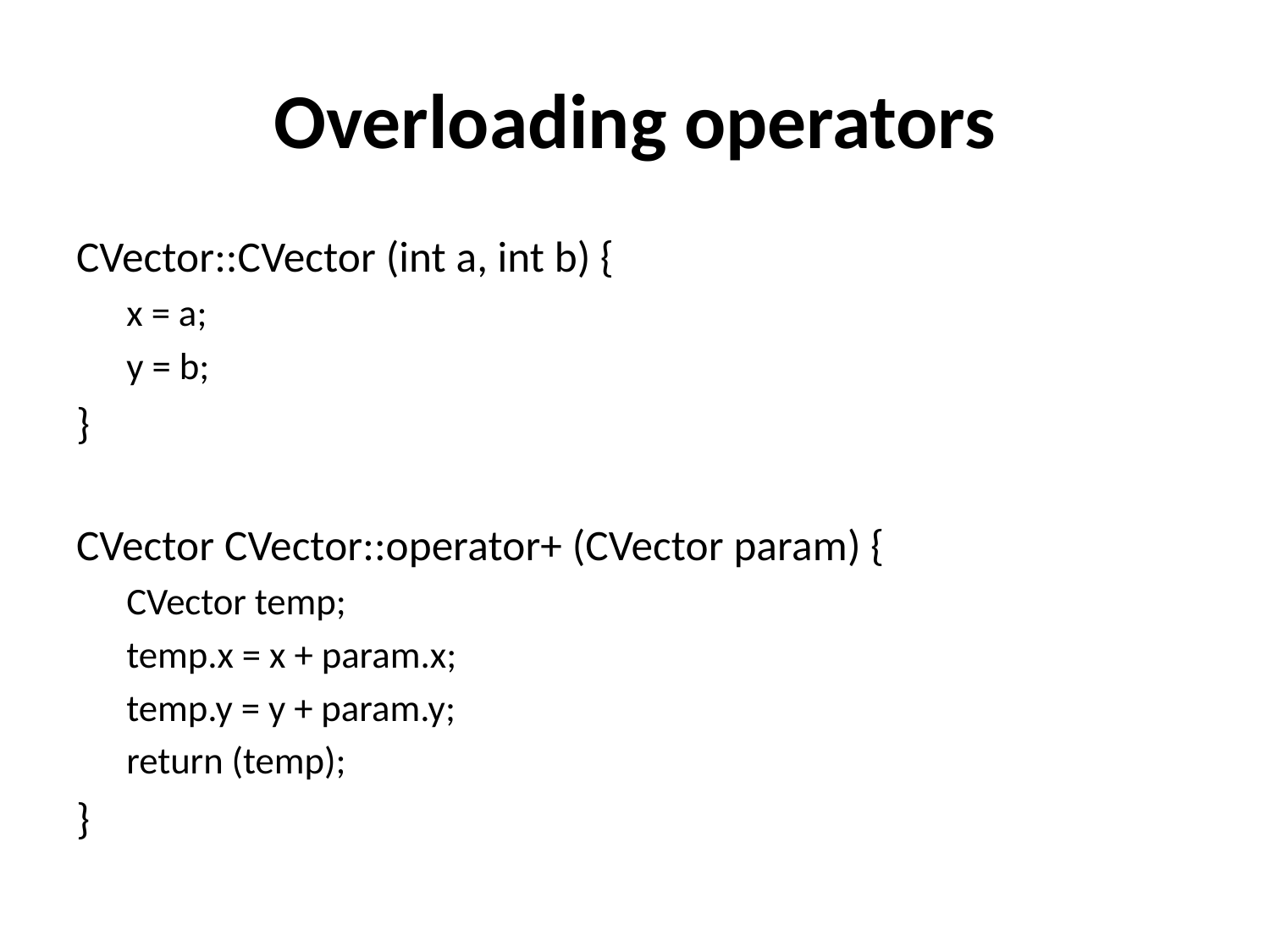

# Overloading operators
CVector::CVector (int a, int b) {
x = a;
y = b;
}

CVector CVector::operator+ (CVector param) {
CVector temp;
temp.x = x + param.x;
temp.y = y + param.y;
return (temp);
}